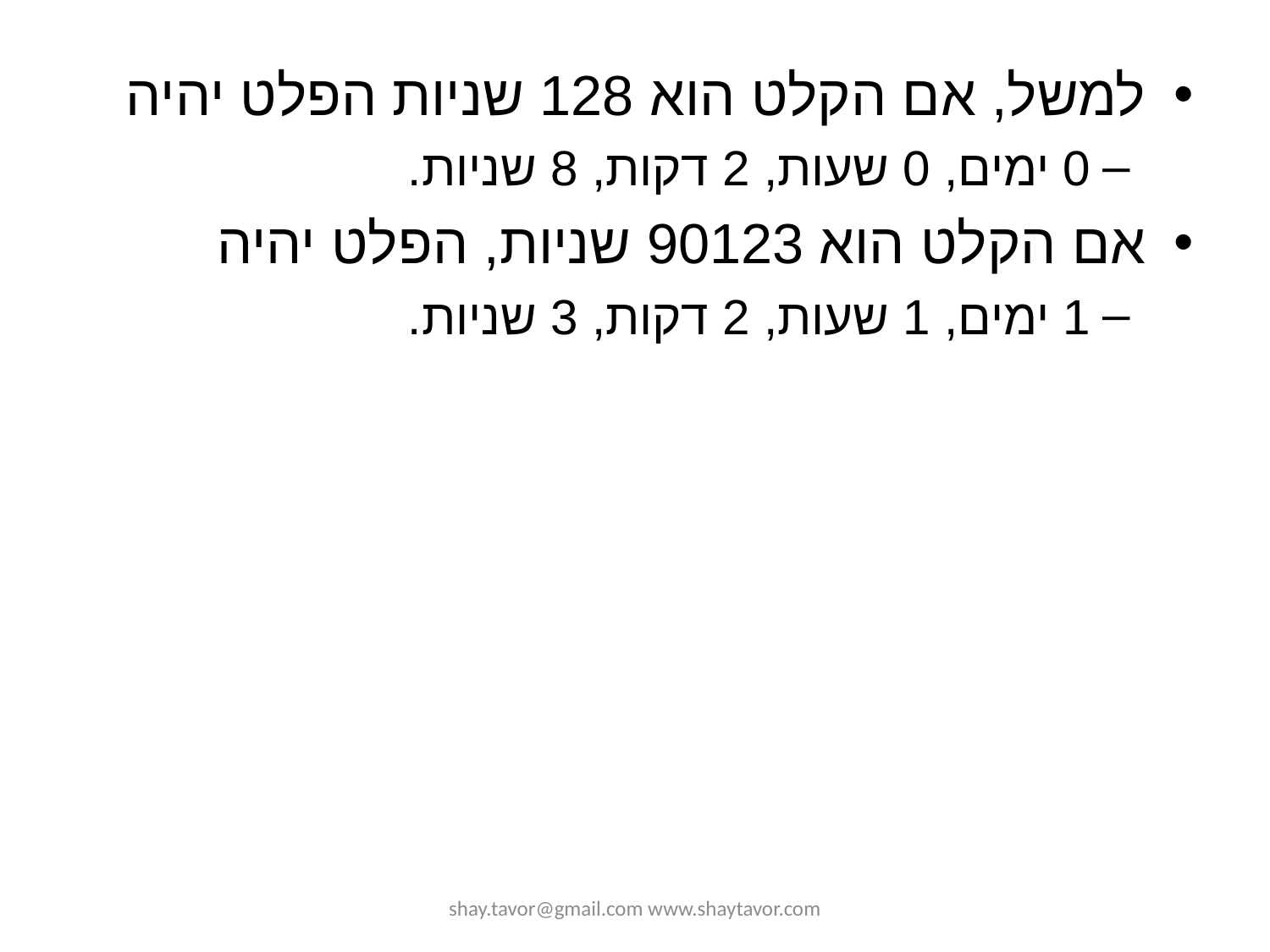

למשל, אם הקלט הוא 128 שניות הפלט יהיה
0 ימים, 0 שעות, 2 דקות, 8 שניות.
אם הקלט הוא 90123 שניות, הפלט יהיה
1 ימים, 1 שעות, 2 דקות, 3 שניות.
shay.tavor@gmail.com www.shaytavor.com